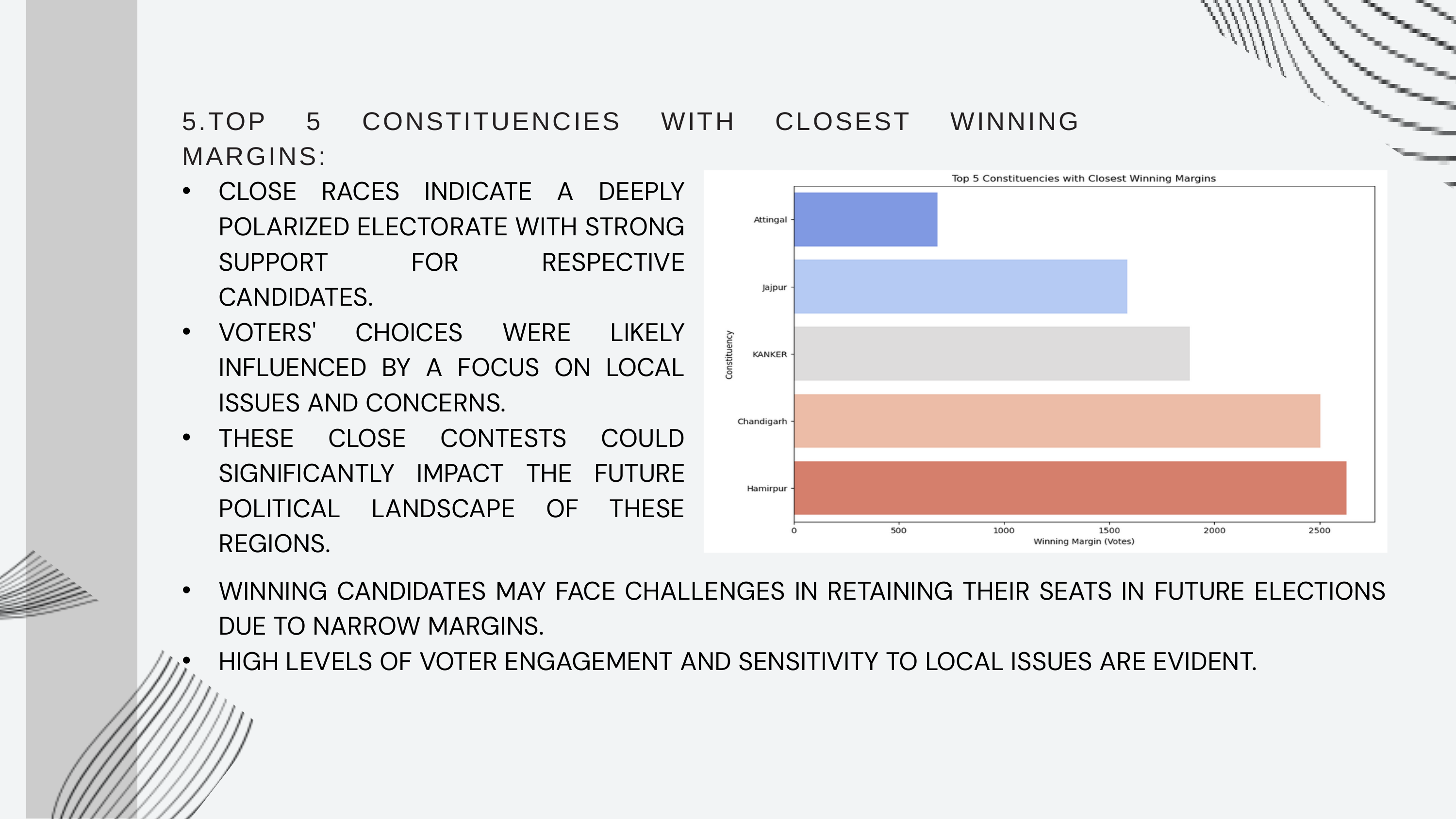

5.TOP 5 CONSTITUENCIES WITH CLOSEST WINNING MARGINS:
CLOSE RACES INDICATE A DEEPLY POLARIZED ELECTORATE WITH STRONG SUPPORT FOR RESPECTIVE CANDIDATES.
VOTERS' CHOICES WERE LIKELY INFLUENCED BY A FOCUS ON LOCAL ISSUES AND CONCERNS.
THESE CLOSE CONTESTS COULD SIGNIFICANTLY IMPACT THE FUTURE POLITICAL LANDSCAPE OF THESE REGIONS.

WINNING CANDIDATES MAY FACE CHALLENGES IN RETAINING THEIR SEATS IN FUTURE ELECTIONS DUE TO NARROW MARGINS.
HIGH LEVELS OF VOTER ENGAGEMENT AND SENSITIVITY TO LOCAL ISSUES ARE EVIDENT.